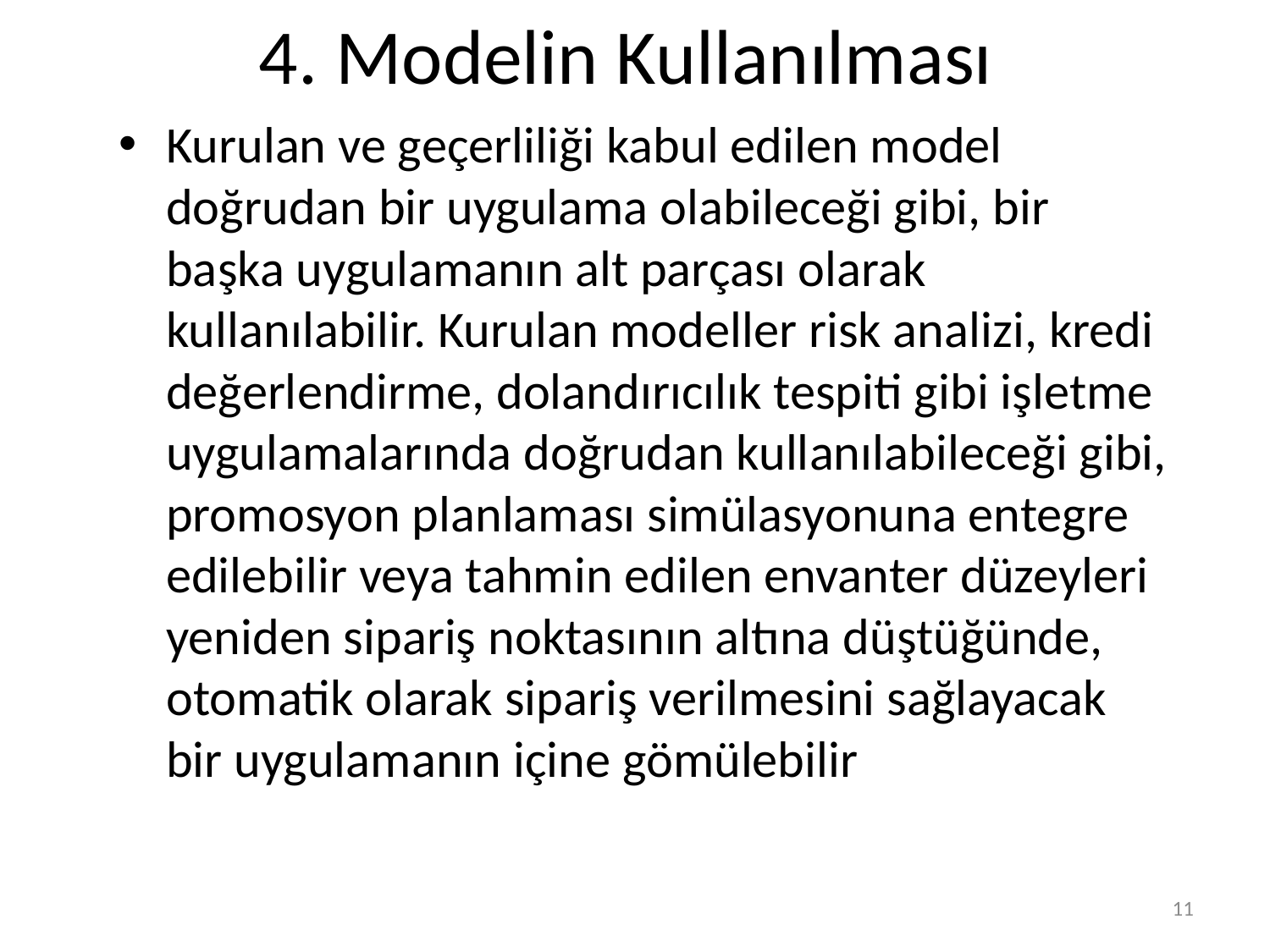

# 4. Modelin Kullanılması
Kurulan ve geçerliliği kabul edilen model doğrudan bir uygulama olabileceği gibi, bir başka uygulamanın alt parçası olarak kullanılabilir. Kurulan modeller risk analizi, kredi değerlendirme, dolandırıcılık tespiti gibi işletme uygulamalarında doğrudan kullanılabileceği gibi, promosyon planlaması simülasyonuna entegre edilebilir veya tahmin edilen envanter düzeyleri yeniden sipariş noktasının altına düştüğünde, otomatik olarak sipariş verilmesini sağlayacak bir uygulamanın içine gömülebilir
11